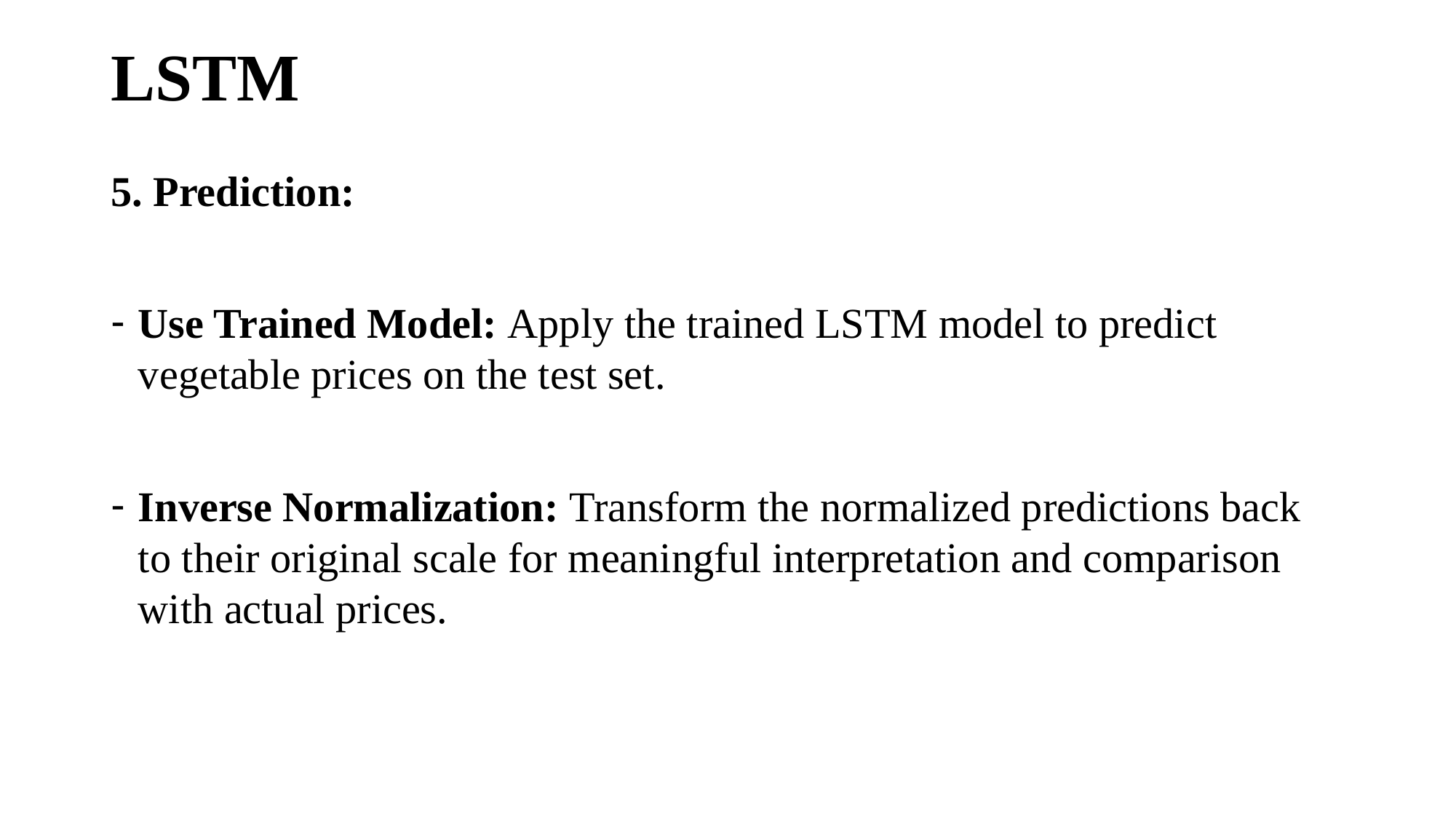

# LSTM
5. Prediction:

Use Trained Model: Apply the trained LSTM model to predict vegetable prices on the test set.

Inverse Normalization: Transform the normalized predictions back to their original scale for meaningful interpretation and comparison with actual prices.